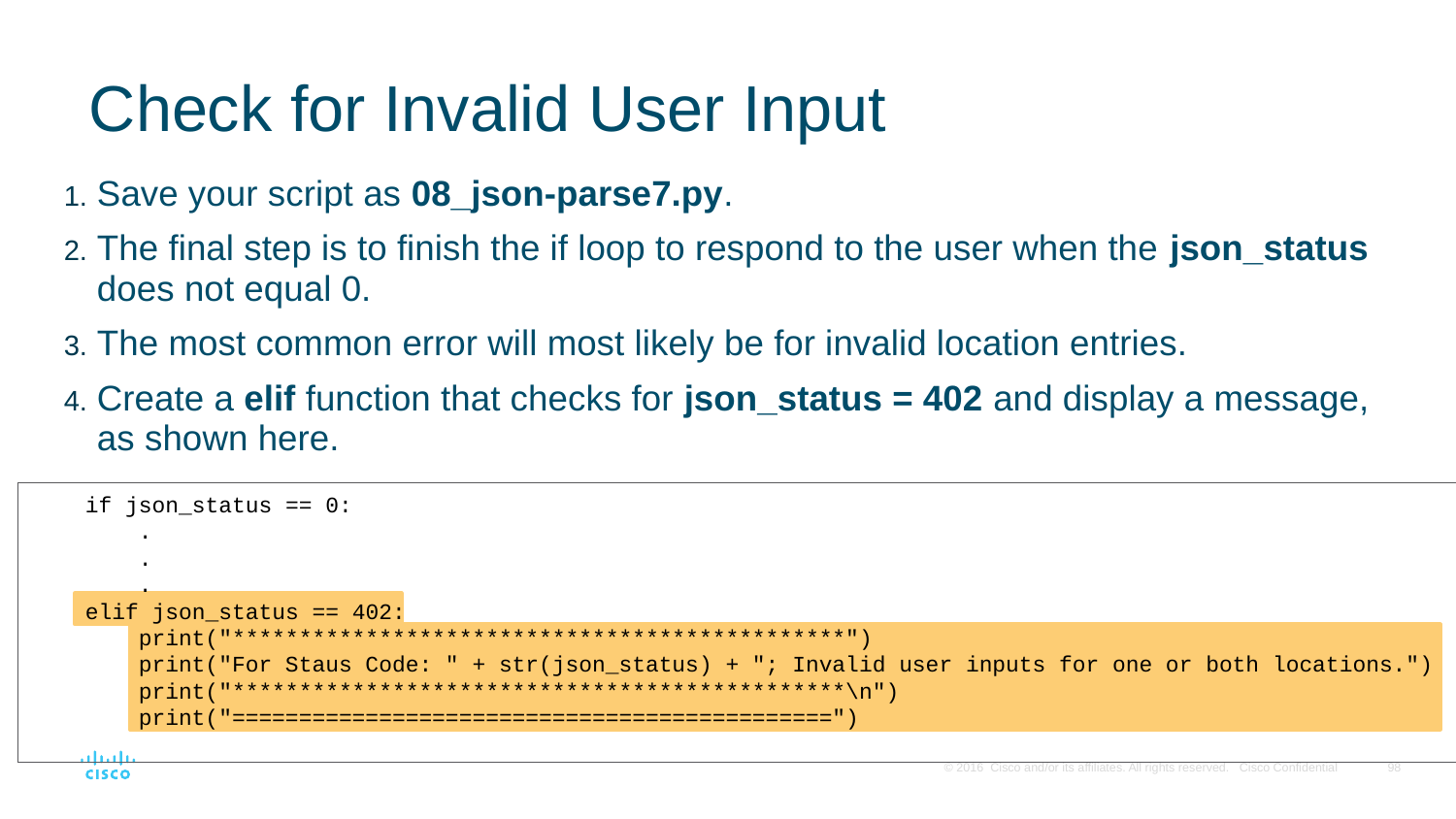

# Check for Invalid User Input
Save your script as 08_json-parse7.py.
The final step is to finish the if loop to respond to the user when the json_status does not equal 0.
The most common error will most likely be for invalid location entries.
Create a elif function that checks for json_status = 402 and display a message, as shown here.
    if json_status == 0:
        .
        .
        .
    elif json_status == 402:
        print("**********************************************")
        print("For Staus Code: " + str(json_status) + "; Invalid user inputs for one or both locations.")
        print("**********************************************\n")
        print("=============================================")